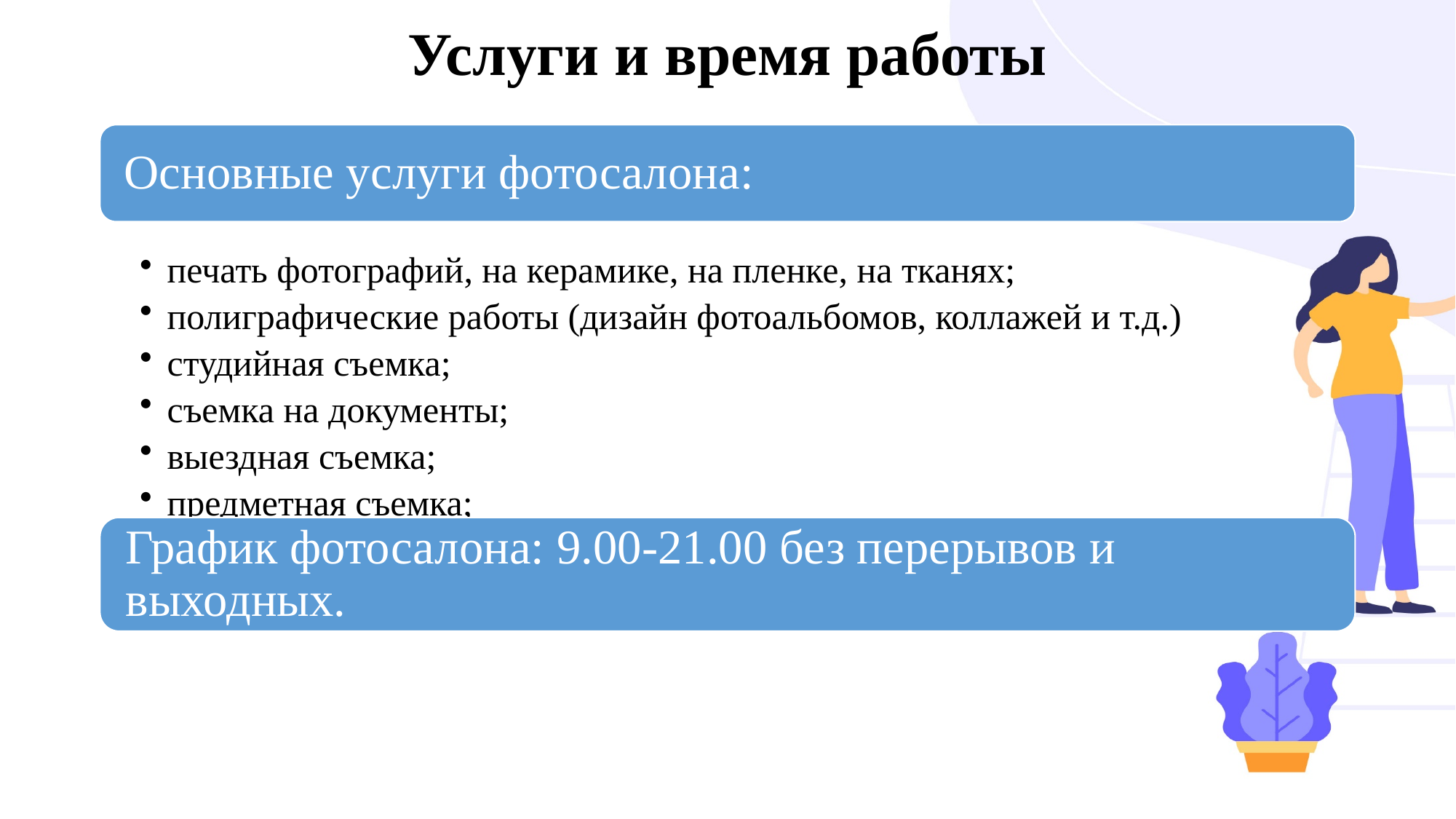

# Услуги и время работы
Основные услуги фотосалона:
печать фотографий, на керамике, на пленке, на тканях;
полиграфические работы (дизайн фотоальбомов, коллажей и т.д.)
студийная съемка;
съемка на документы;
выездная съемка;
предметная съемка;
сдачей локации в аренду;
График фотосалона: 9.00-21.00 без перерывов и выходных.